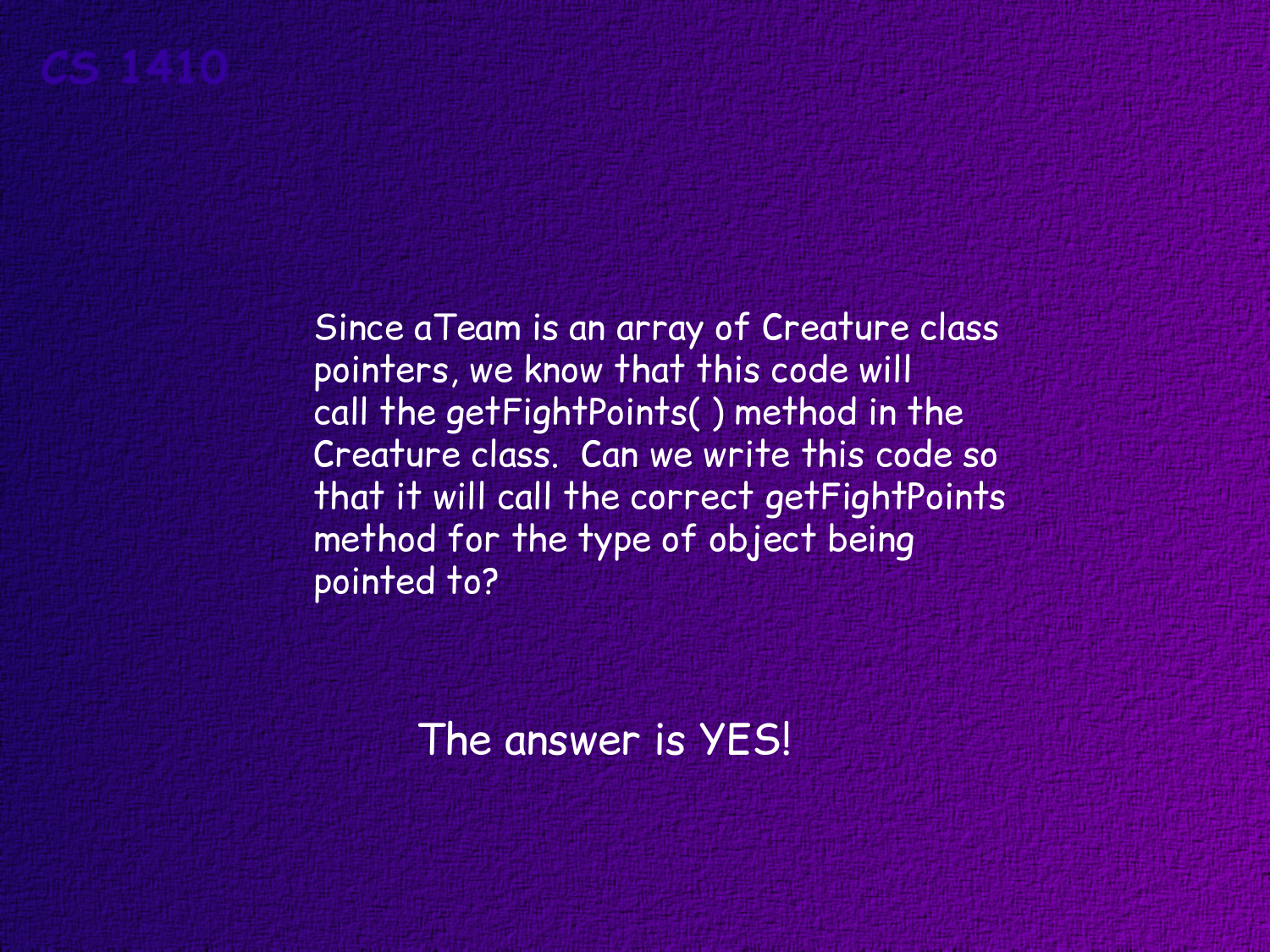

Since aTeam is an array of Creature class
pointers, we know that this code will
call the getFightPoints( ) method in the
Creature class.  Can we write this code so
that it will call the correct getFightPoints
method for the type of object being
pointed to?
The answer is YES!